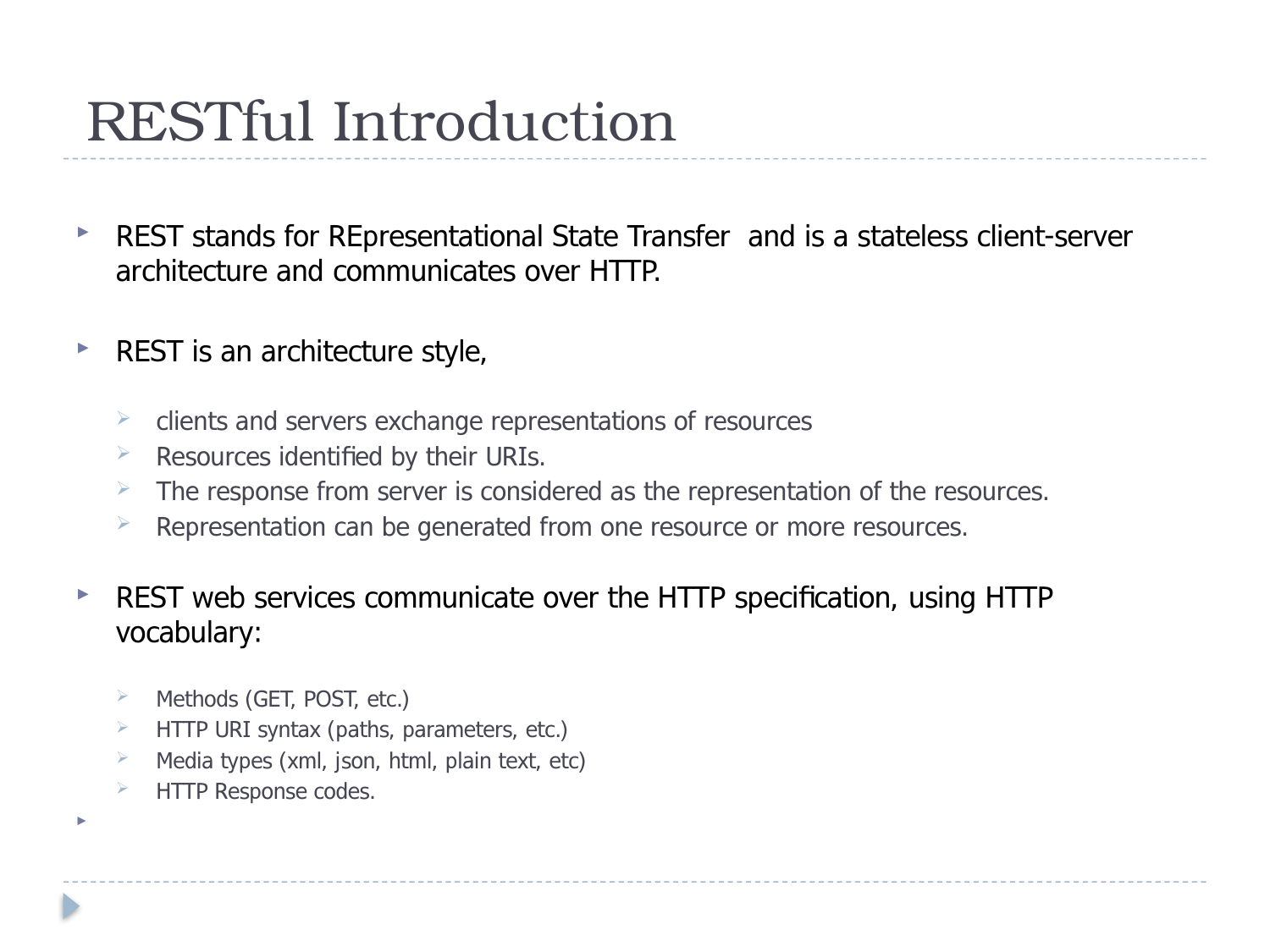

# RESTful Introduction
REST stands for REpresentational State Transfer  and is a stateless client-server architecture and communicates over HTTP.

REST is an architecture style,

clients and servers exchange representations of resources
Resources identified by their URIs.
The response from server is considered as the representation of the resources.
Representation can be generated from one resource or more resources.

REST web services communicate over the HTTP specification, using HTTP vocabulary:

Methods (GET, POST, etc.)
HTTP URI syntax (paths, parameters, etc.)
Media types (xml, json, html, plain text, etc)
HTTP Response codes.